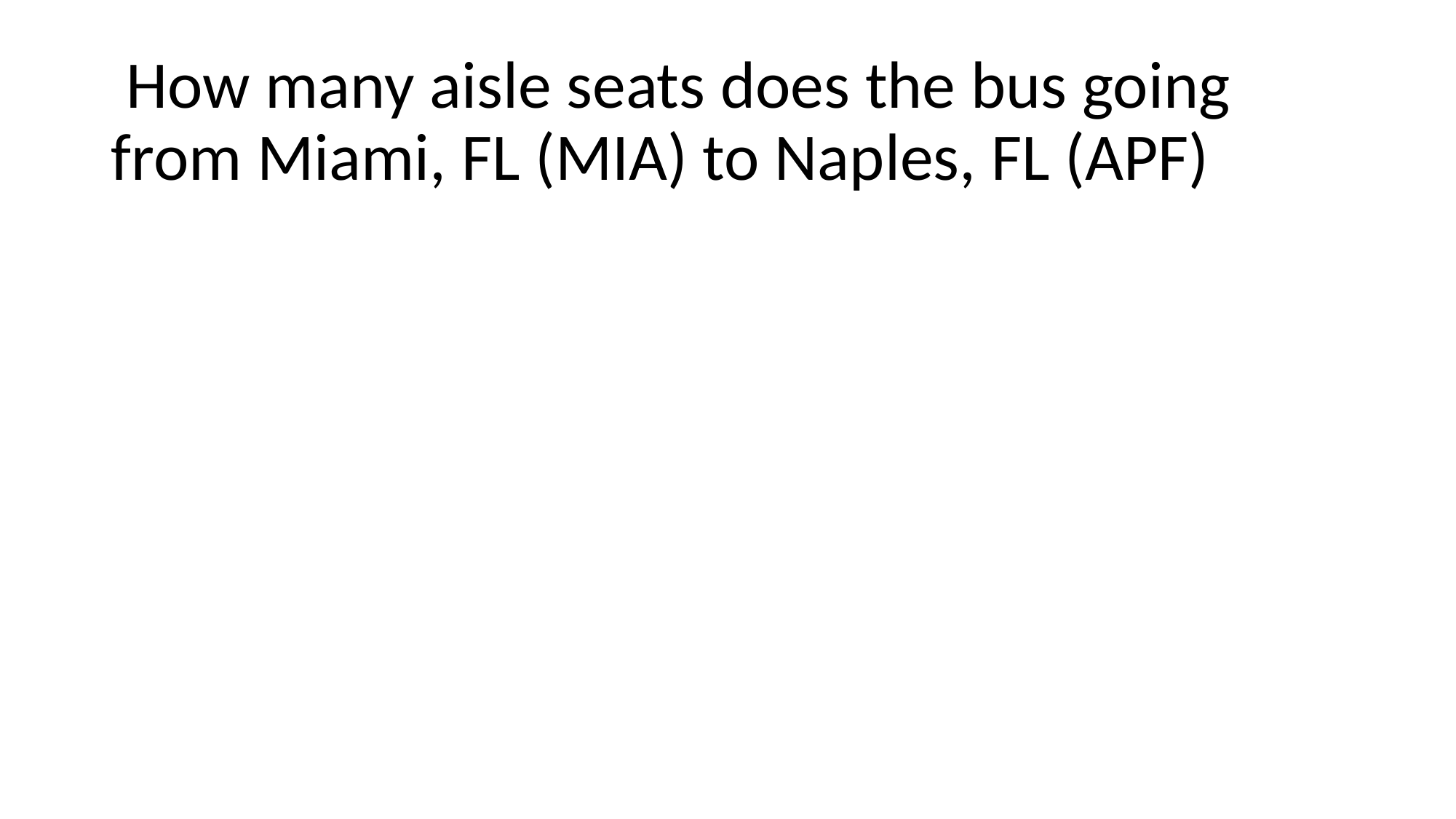

# How many aisle seats does the bus going from Miami, FL (MIA) to Naples, FL (APF)